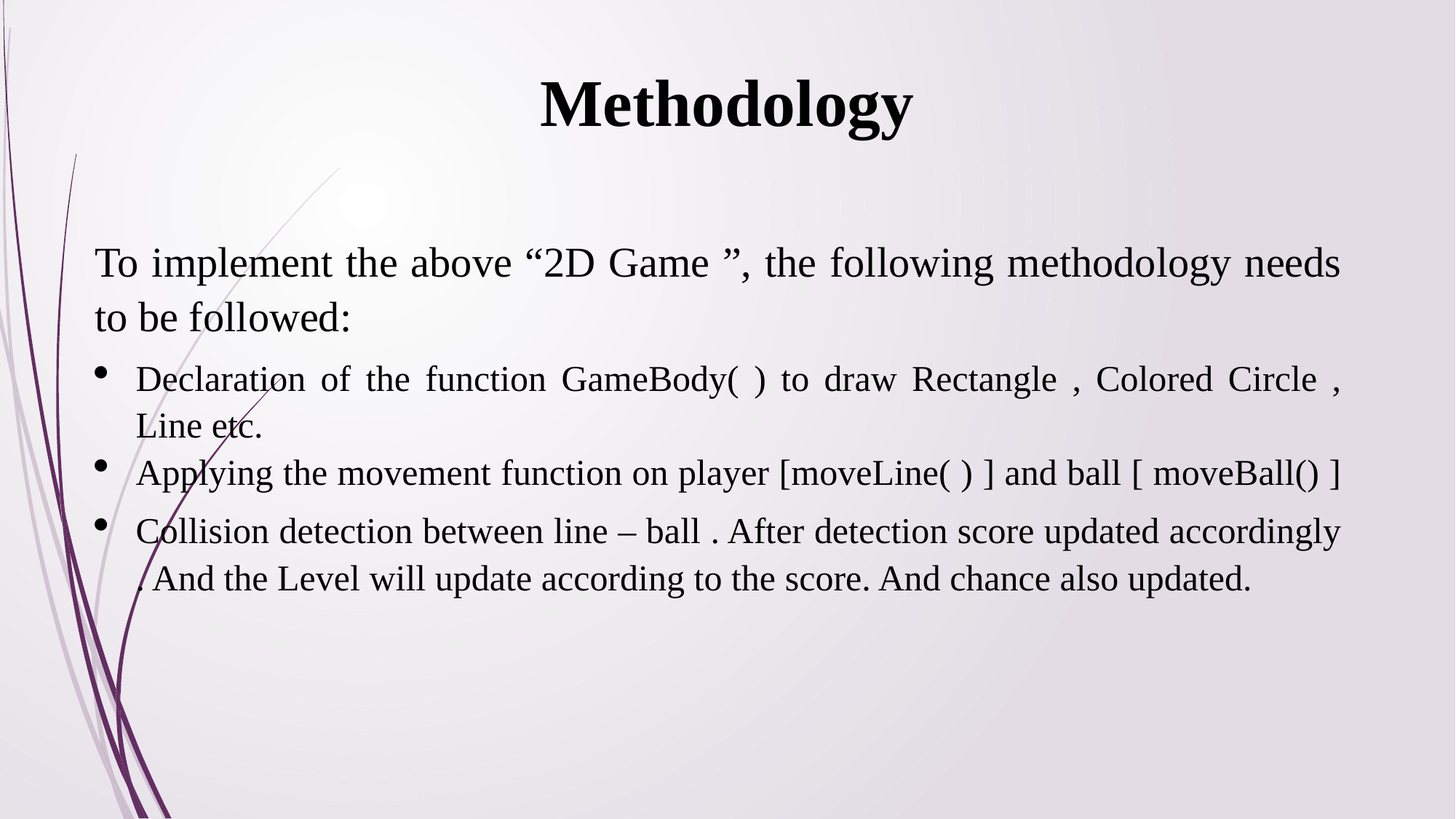

Methodology

To implement the above “2D Game ”, the following methodology needs to be followed:
Declaration of the function GameBody( ) to draw Rectangle , Colored Circle , Line etc.
Applying the movement function on player [moveLine( ) ] and ball [ moveBall() ]
Collision detection between line – ball . After detection score updated accordingly . And the Level will update according to the score. And chance also updated.